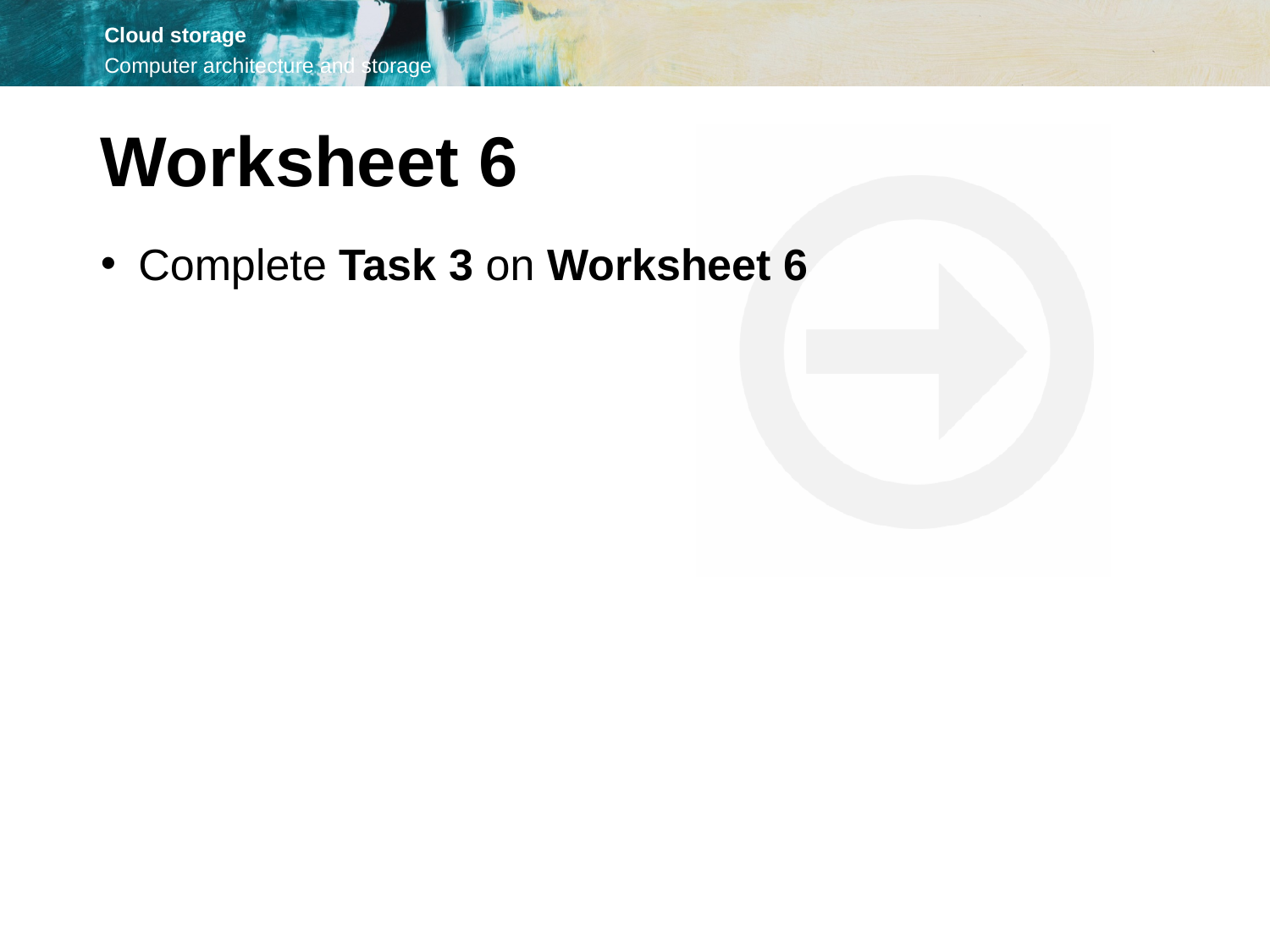

Worksheet 6
Complete Task 3 on Worksheet 6